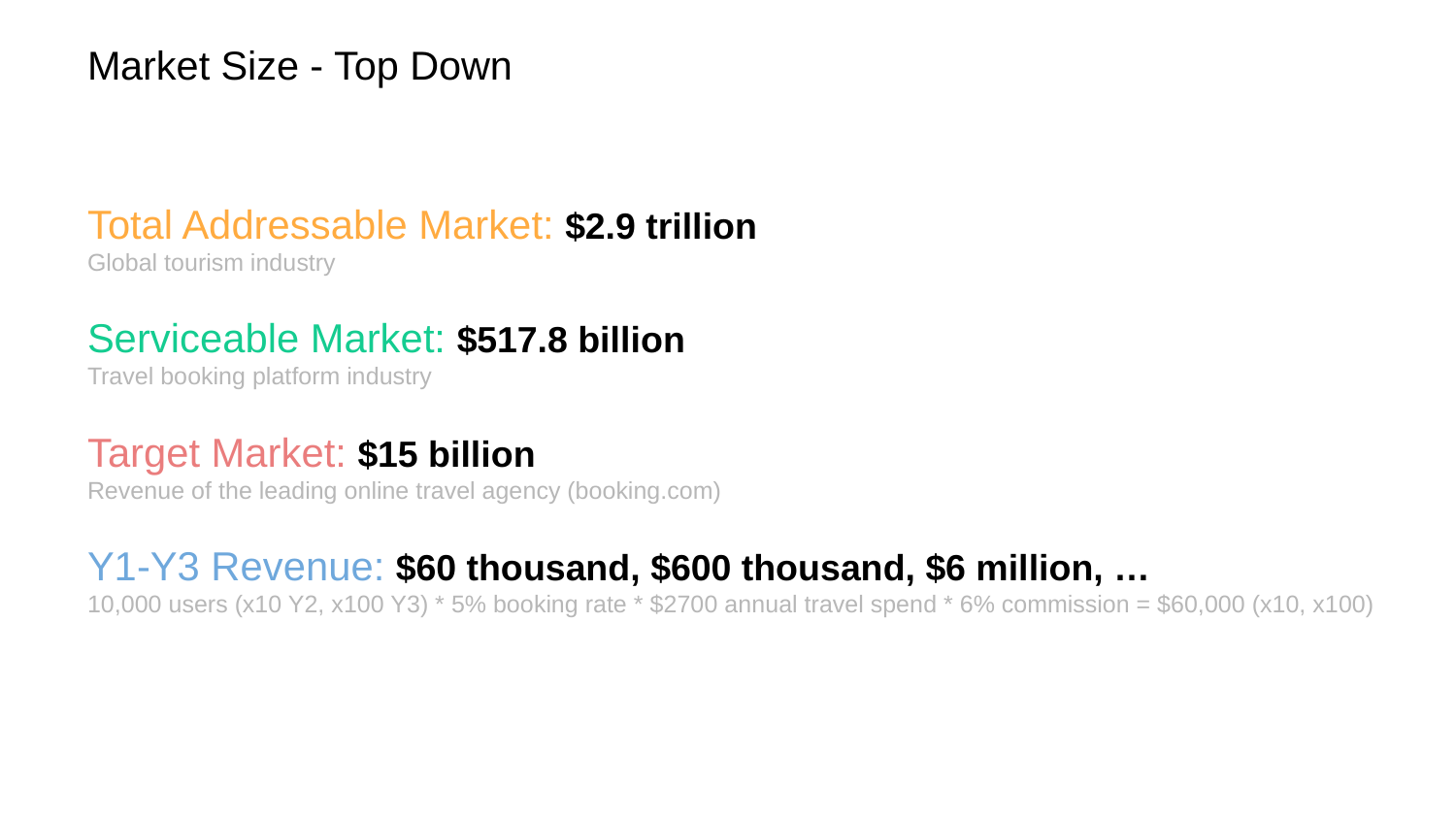

# Market Size - Top Down
Total Addressable Market: $2.9 trillion
Global tourism industry

Serviceable Market: $517.8 billion
Travel booking platform industry

Target Market: $15 billion
Revenue of the leading online travel agency (booking.com)

Y1-Y3 Revenue: $60 thousand, $600 thousand, $6 million, …
10,000 users (x10 Y2, x100 Y3) * 5% booking rate * $2700 annual travel spend * 6% commission = $60,000 (x10, x100)